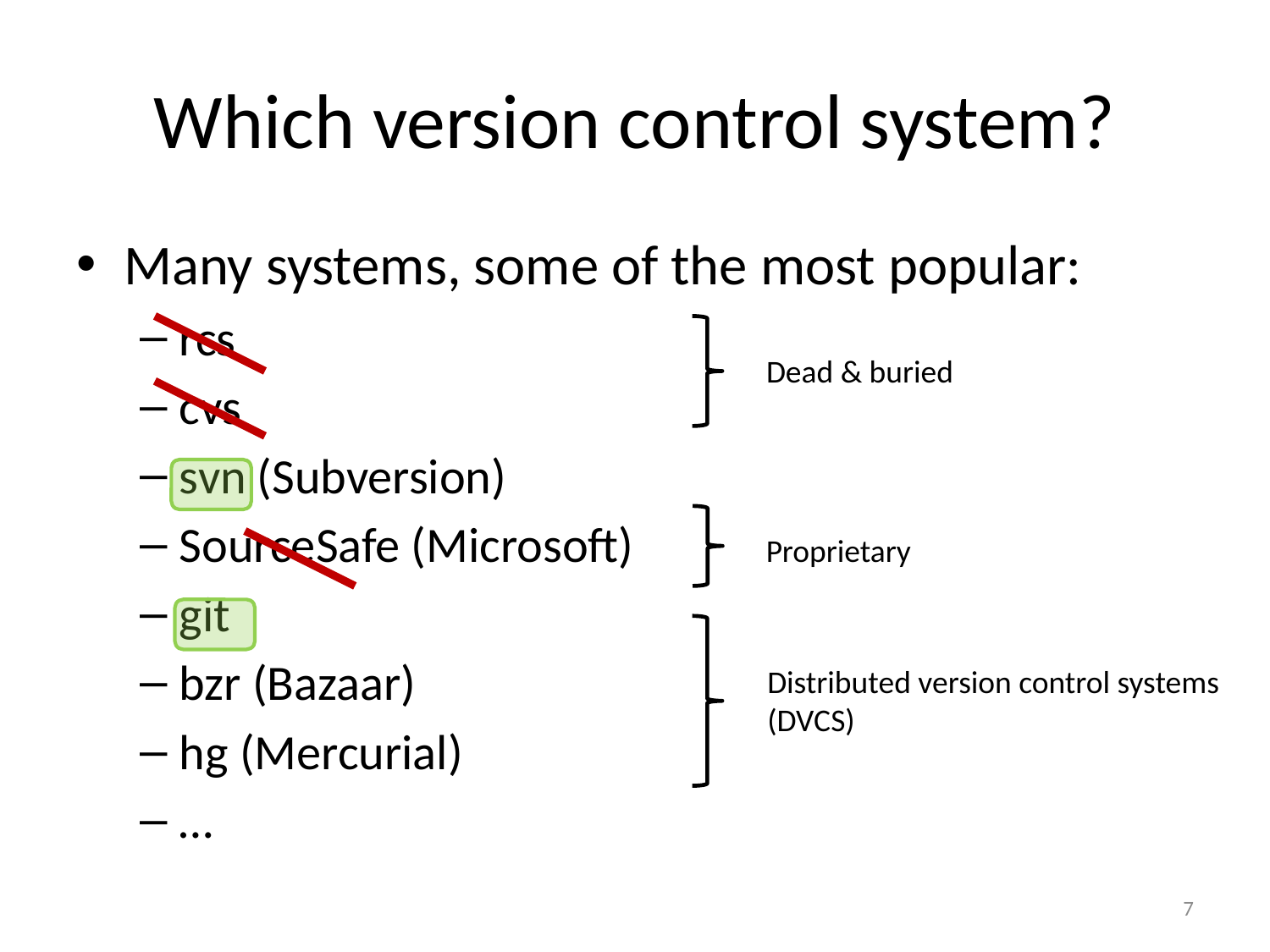

# Which version control system?
Many systems, some of the most popular:
rcs
cvs
svn (Subversion)
SourceSafe (Microsoft)
git
bzr (Bazaar)
hg (Mercurial)
…

Dead & buried

Proprietary

Distributed version control systems
(DVCS)
7